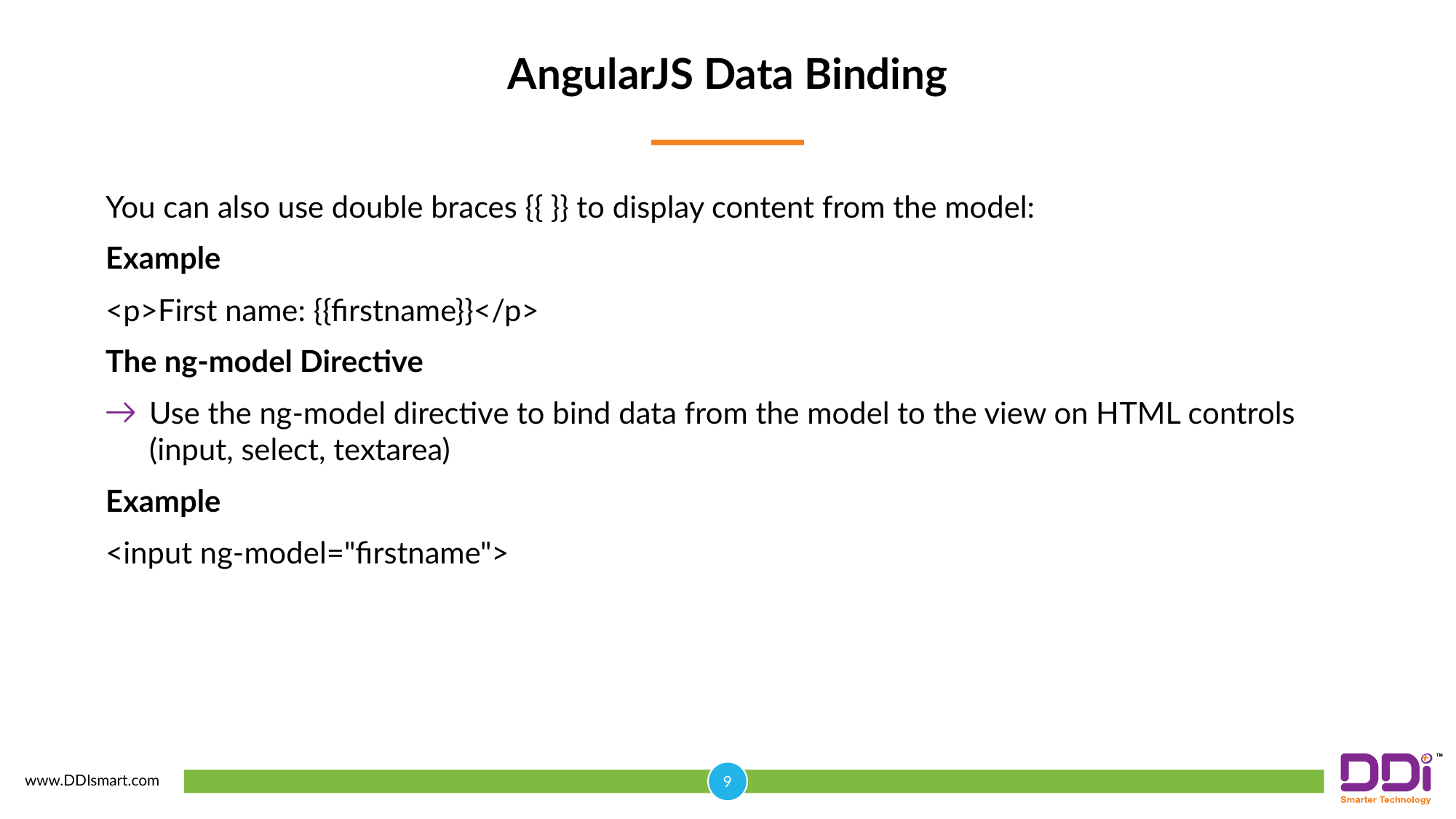

# AngularJS Data Binding
You can also use double braces {{ }} to display content from the model:
Example
<p>First name: {{firstname}}</p>
The ng-model Directive
Use the ng-model directive to bind data from the model to the view on HTML controls (input, select, textarea)
Example
<input ng-model="firstname">